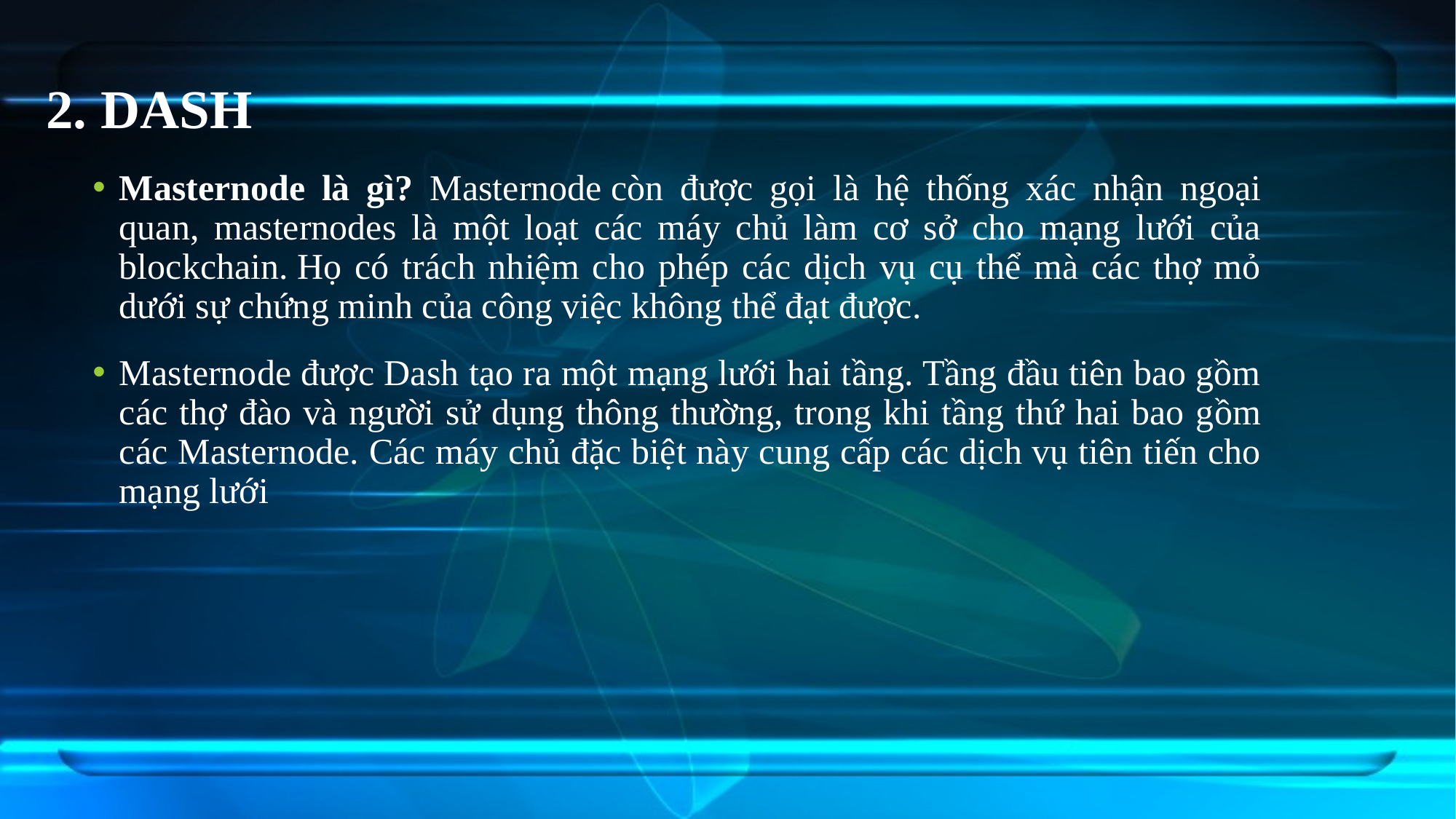

# 2. DASH
Masternode là gì? Masternode còn được gọi là hệ thống xác nhận ngoại quan, masternodes là một loạt các máy chủ làm cơ sở cho mạng lưới của blockchain. Họ có trách nhiệm cho phép các dịch vụ cụ thể mà các thợ mỏ dưới sự chứng minh của công việc không thể đạt được.
Masternode được Dash tạo ra một mạng lưới hai tầng. Tầng đầu tiên bao gồm các thợ đào và người sử dụng thông thường, trong khi tầng thứ hai bao gồm các Masternode. Các máy chủ đặc biệt này cung cấp các dịch vụ tiên tiến cho mạng lưới